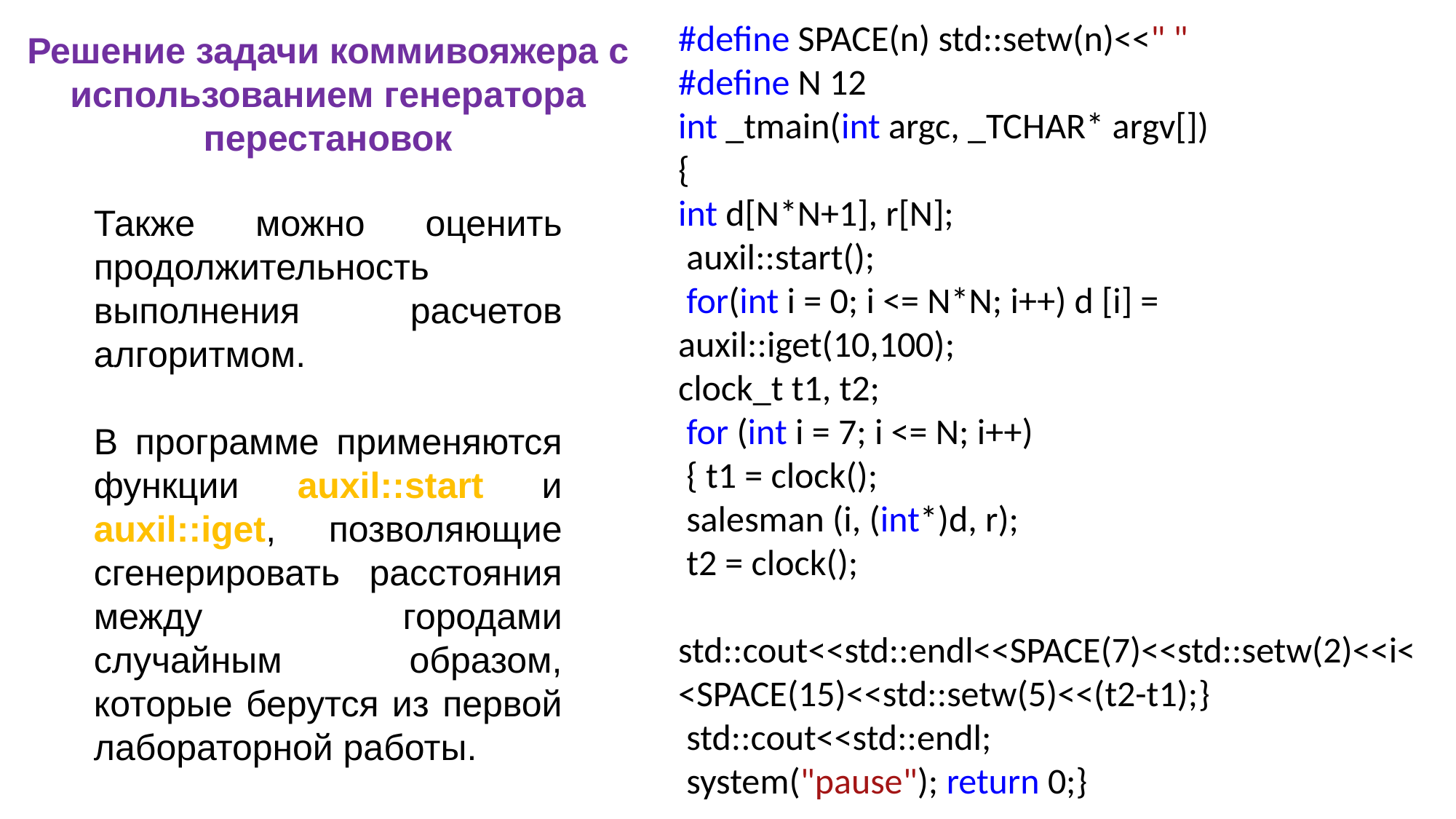

#define SPACE(n) std::setw(n)<<" "
#define N 12
int _tmain(int argc, _TCHAR* argv[])
{
int d[N*N+1], r[N];
 auxil::start();
 for(int i = 0; i <= N*N; i++) d [i] = auxil::iget(10,100);
clock_t t1, t2;
 for (int i = 7; i <= N; i++)
 { t1 = clock();
 salesman (i, (int*)d, r);
 t2 = clock();
 std::cout<<std::endl<<SPACE(7)<<std::setw(2)<<i<<SPACE(15)<<std::setw(5)<<(t2-t1);}
 std::cout<<std::endl;
 system("pause"); return 0;}

Решение задачи коммивояжера c использованием генератора перестановок
Также можно оценить продолжительность выполнения расчетов алгоритмом.

В программе применяются функции auxil::start и auxil::iget, позволяющие сгенерировать расстояния между городами случайным образом, которые берутся из первой лабораторной работы.